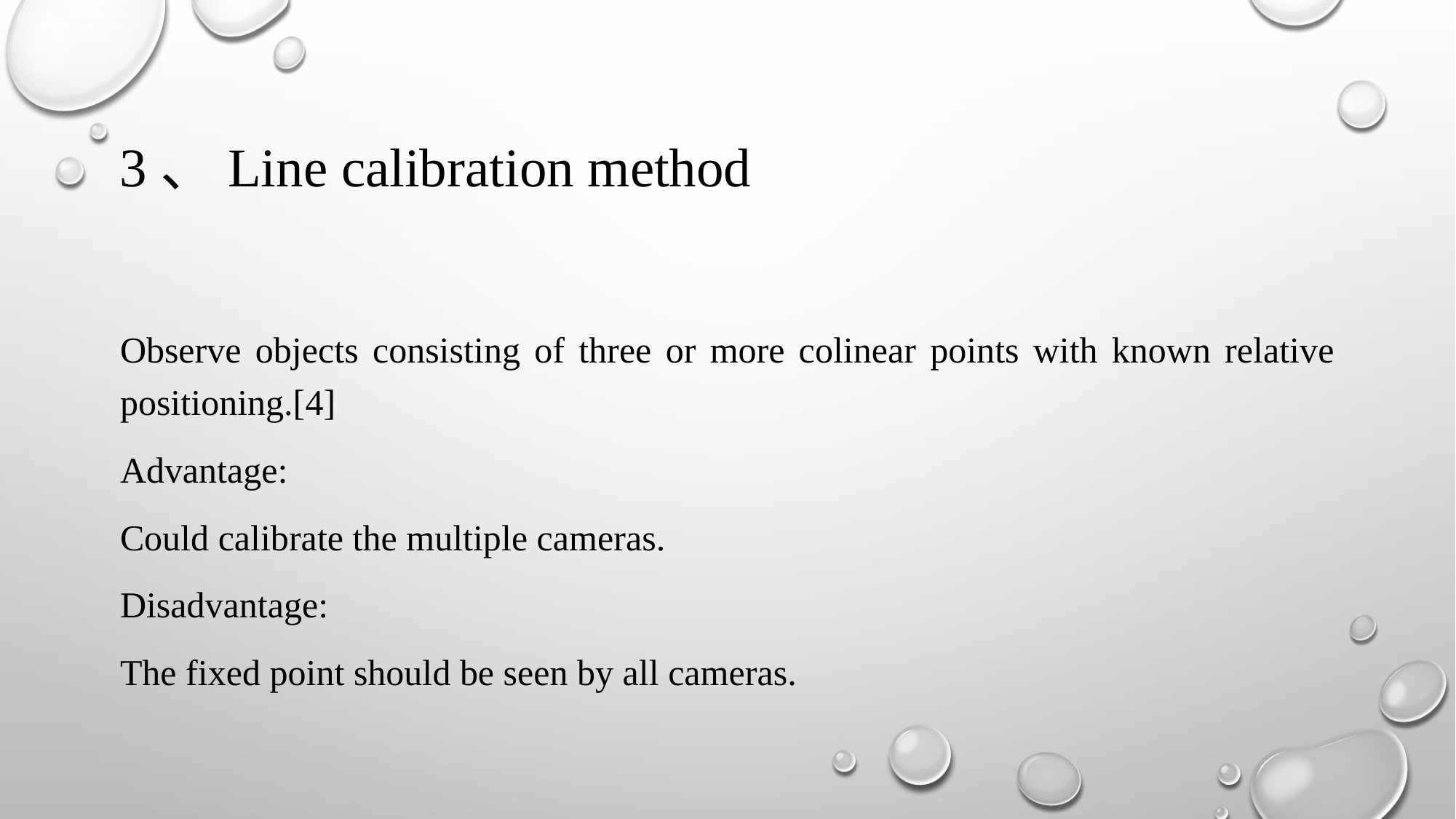

# 3、Line calibration method
Observe objects consisting of three or more colinear points with known relative positioning.[4]
Advantage:
Could calibrate the multiple cameras.
Disadvantage:
The fixed point should be seen by all cameras.